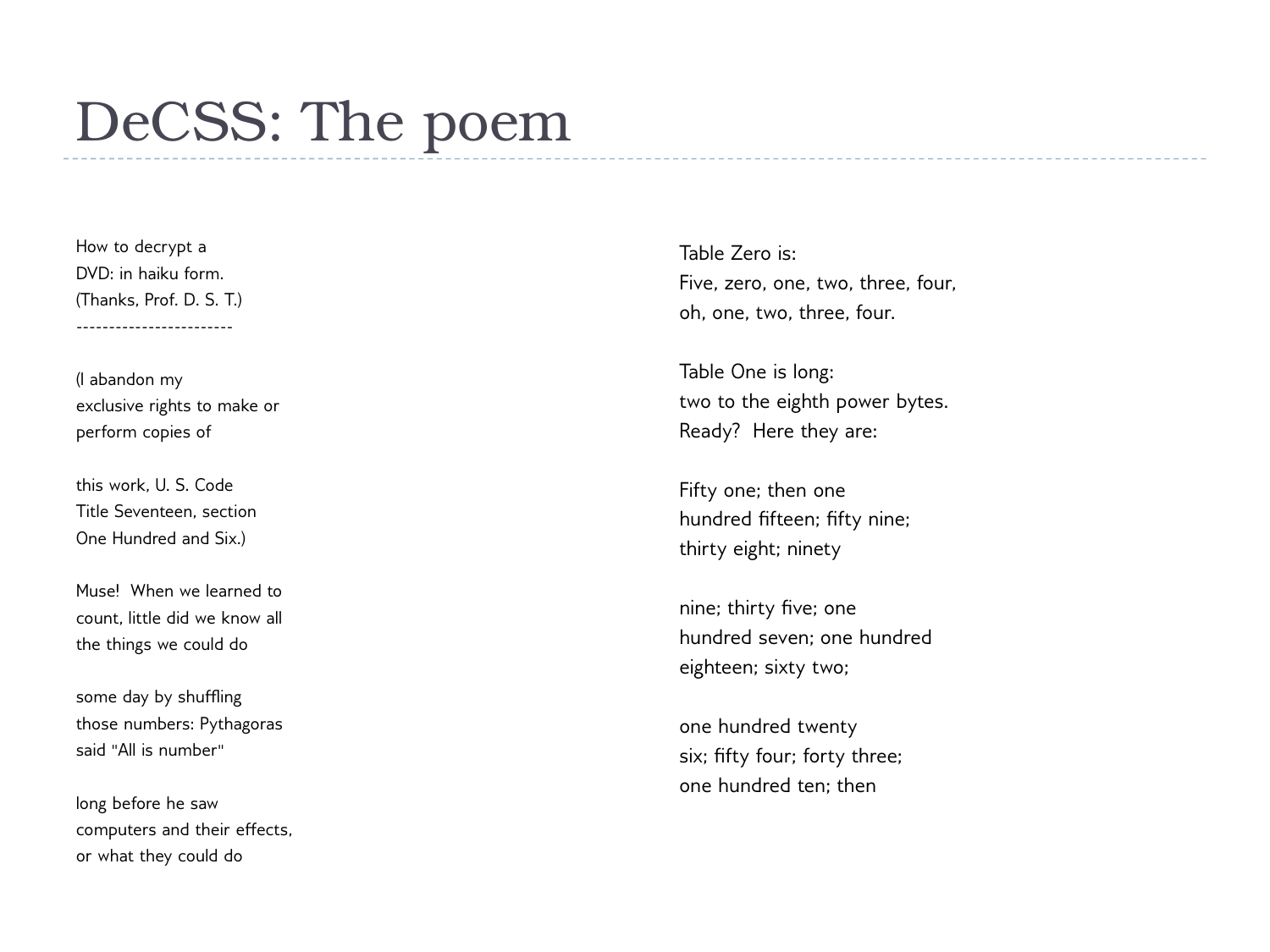

# DeCSS: The poem
How to decrypt a
DVD: in haiku form.
(Thanks, Prof. D. S. T.)
------------------------

(I abandon my
exclusive rights to make or
perform copies of

this work, U. S. Code
Title Seventeen, section
One Hundred and Six.)

Muse!  When we learned to
count, little did we know all
the things we could do

some day by shuffling
those numbers: Pythagoras
said "All is number"

long before he saw
computers and their effects,
or what they could do
Table Zero is:
Five, zero, one, two, three, four,
oh, one, two, three, four.

Table One is long:
two to the eighth power bytes.
Ready?  Here they are:

Fifty one; then one
hundred fifteen; fifty nine;
thirty eight; ninety

nine; thirty five; one
hundred seven; one hundred
eighteen; sixty two;

one hundred twenty
six; fifty four; forty three;
one hundred ten; then